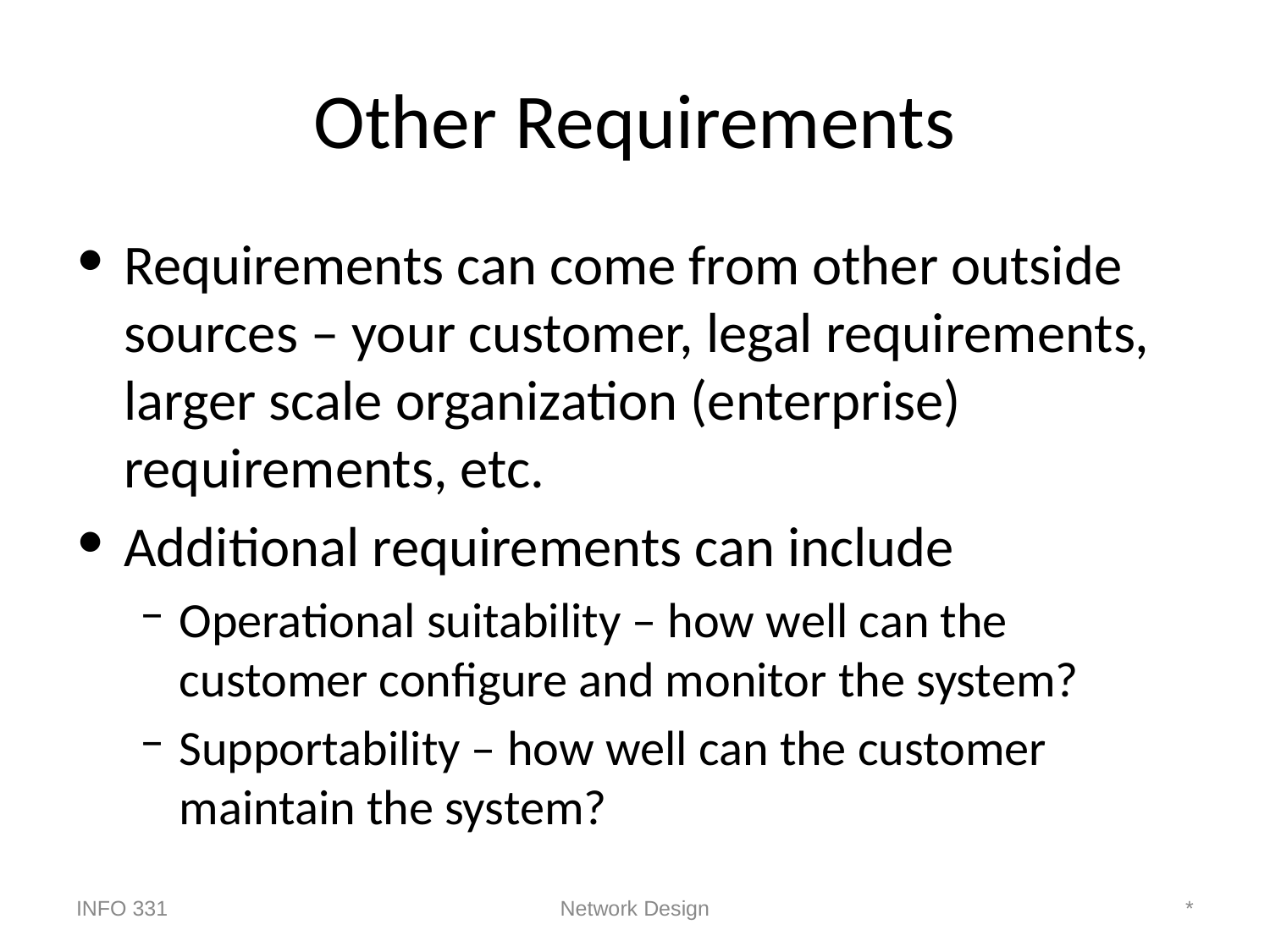

# Other Requirements
Requirements can come from other outside sources – your customer, legal requirements, larger scale organization (enterprise) requirements, etc.
Additional requirements can include
Operational suitability – how well can the customer configure and monitor the system?
Supportability – how well can the customer maintain the system?
INFO 331
Network Design
*